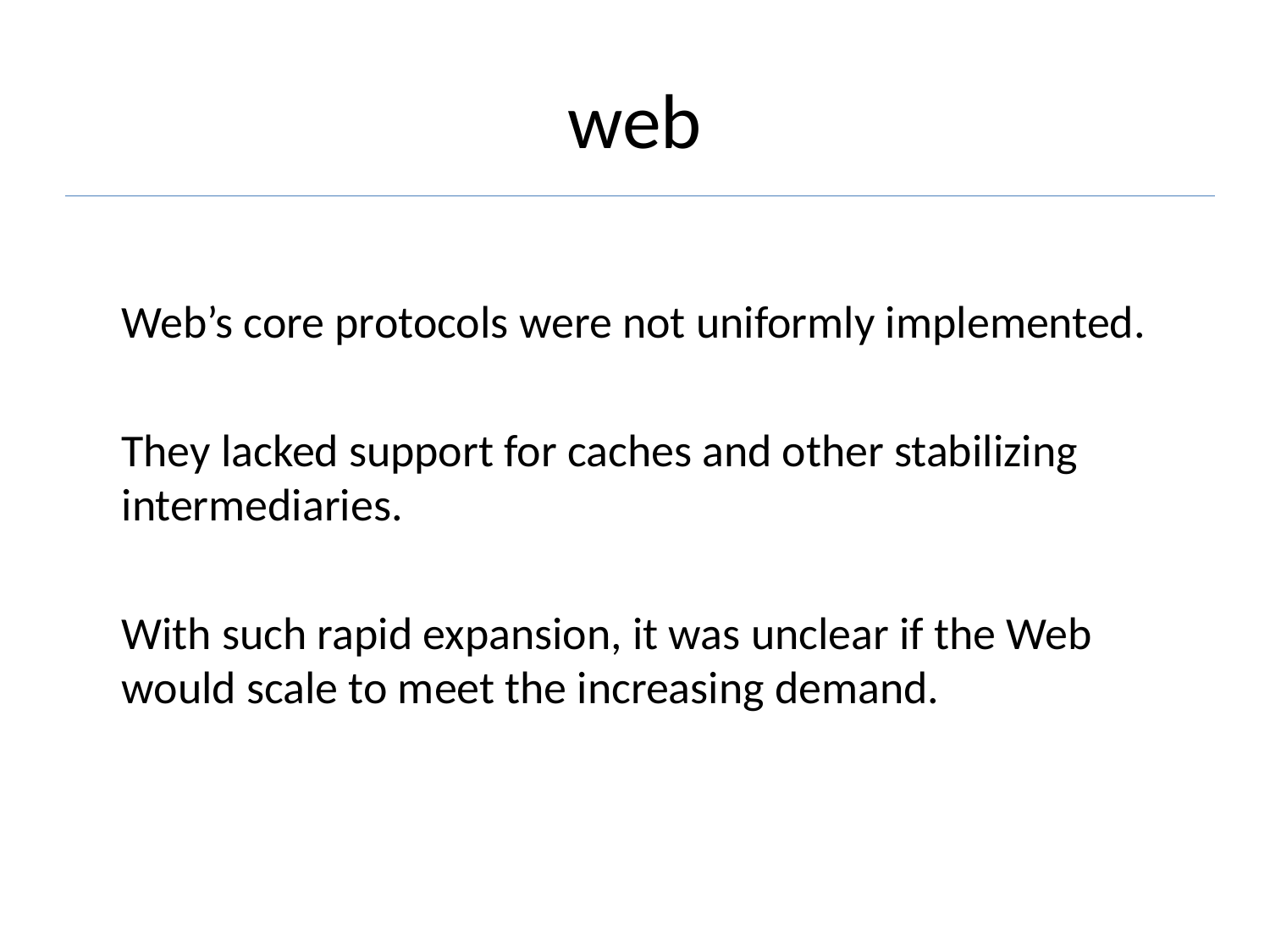

# web

	Web’s core protocols were not uniformly implemented.

	They lacked support for caches and other stabilizing intermediaries.

	With such rapid expansion, it was unclear if the Web would scale to meet the increasing demand.